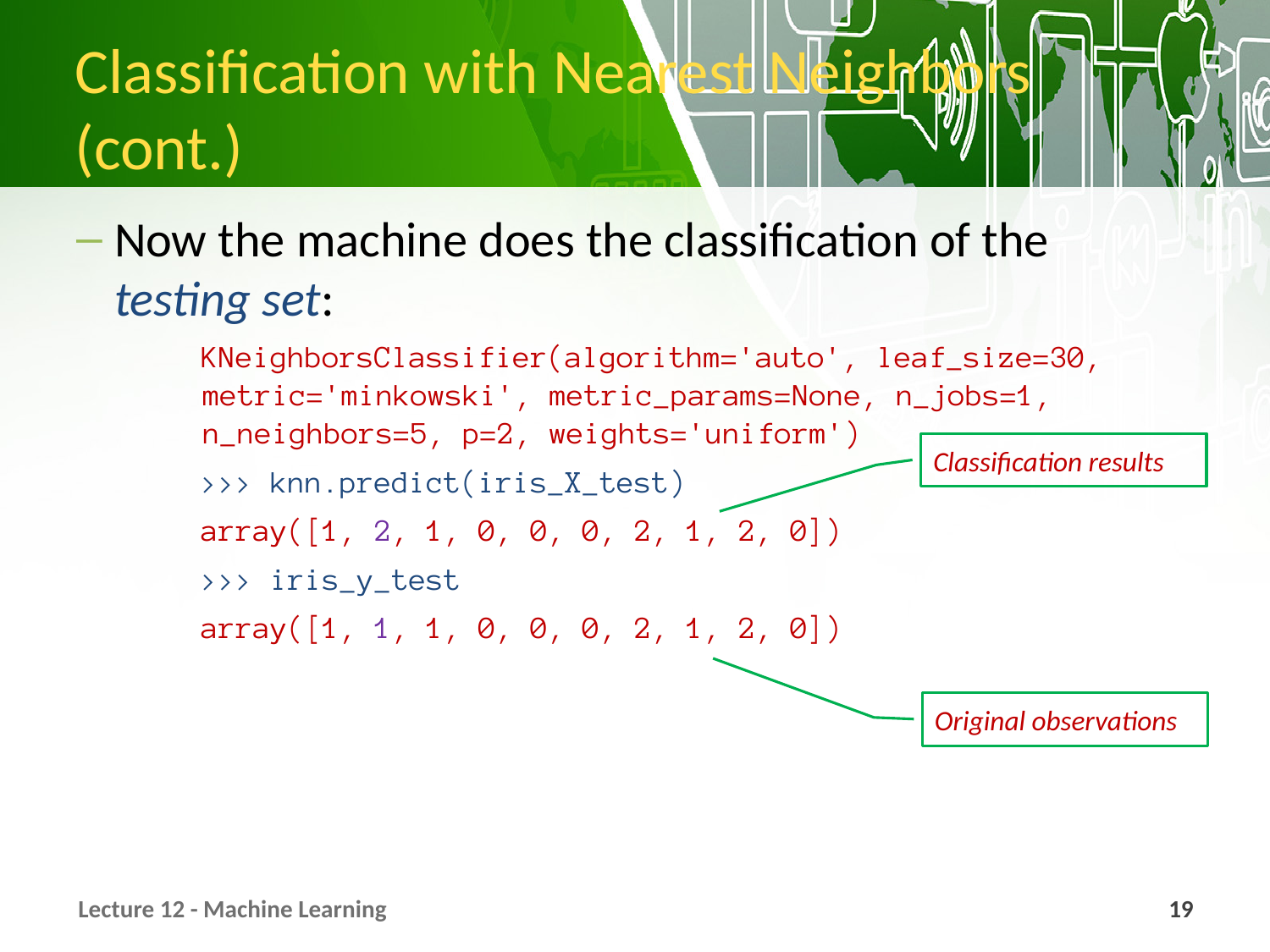

# Classification with Nearest Neighbors (cont.)
Now the machine does the classification of the testing set:
KNeighborsClassifier(algorithm='auto', leaf_size=30, metric='minkowski', metric_params=None, n_jobs=1, n_neighbors=5, p=2, weights='uniform')
>>> knn.predict(iris_X_test)
array([1, 2, 1, 0, 0, 0, 2, 1, 2, 0])
>>> iris_y_test
array([1, 1, 1, 0, 0, 0, 2, 1, 2, 0])
Classification results
Original observations
Lecture 12 - Machine Learning
19